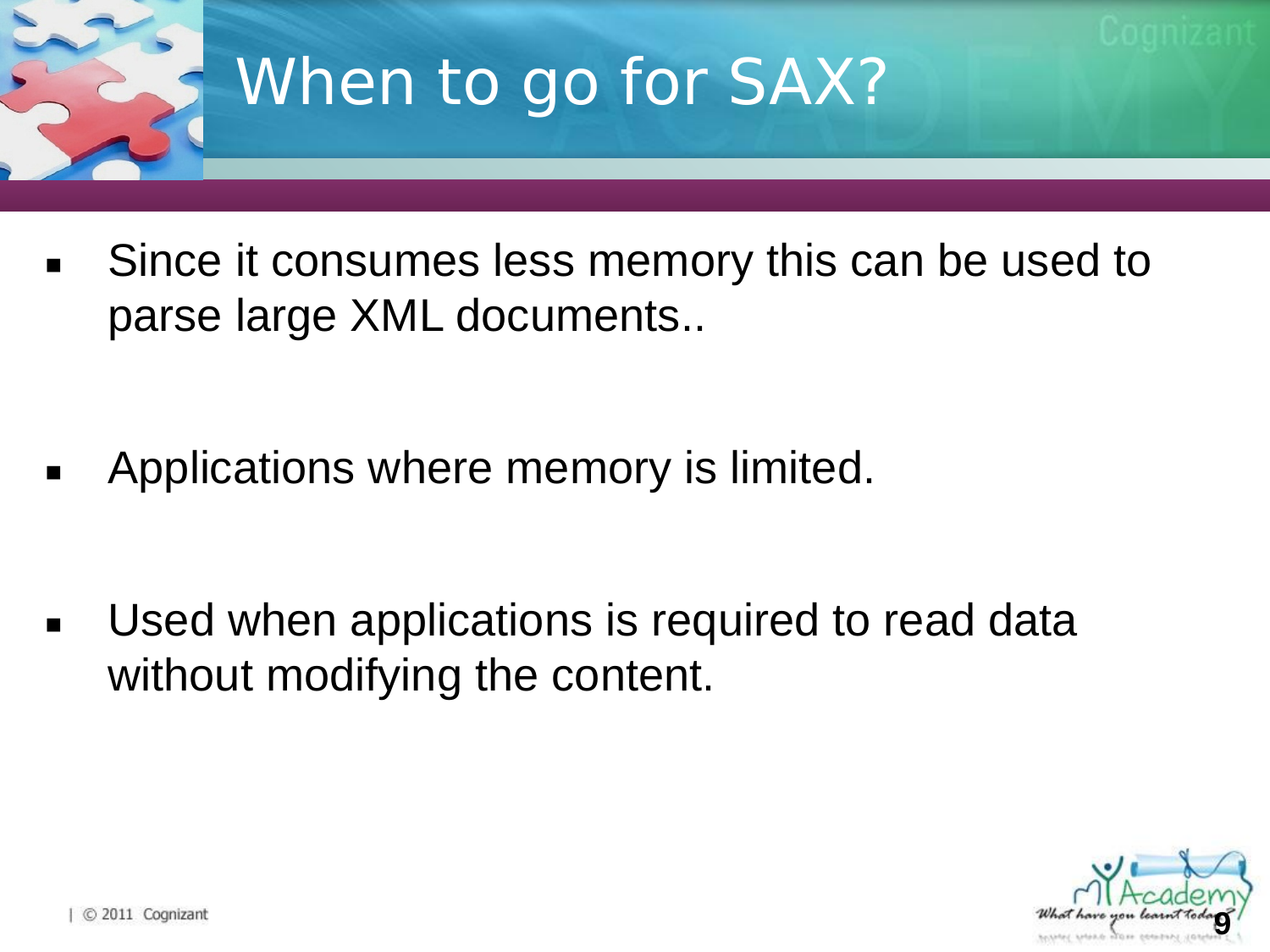

# When to go for SAX?

Since it consumes less memory this can be used to parse large XML documents..

Applications where memory is limited.

Used when applications is required to read data without modifying the content.

9